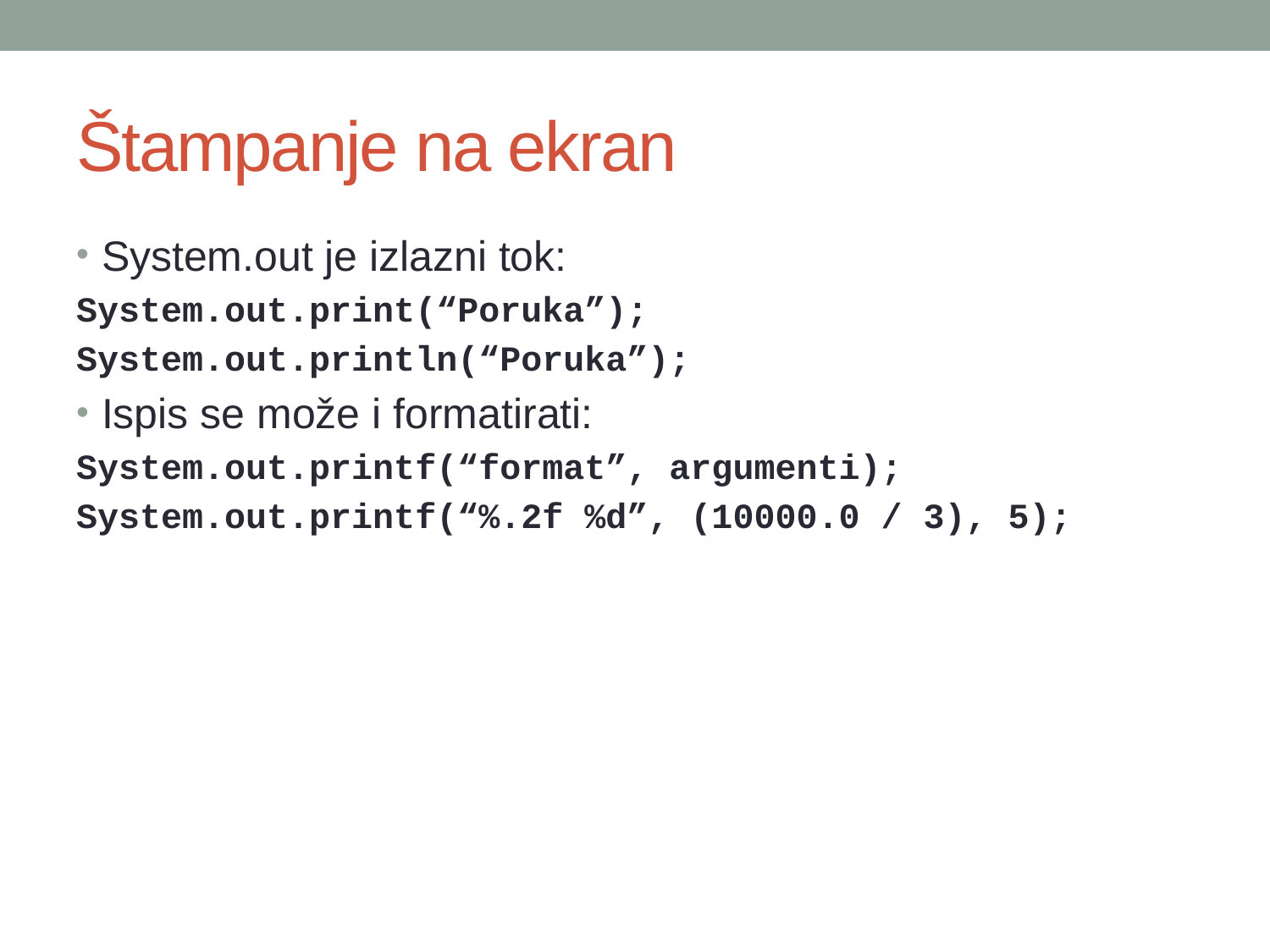

# Štampanje na ekran
System.out je izlazni tok:
System.out.print(“Poruka”);
System.out.println(“Poruka”);
Ispis se može i formatirati:
System.out.printf(“format”, argumenti);
System.out.printf(“%.2f %d”, (10000.0 / 3), 5);